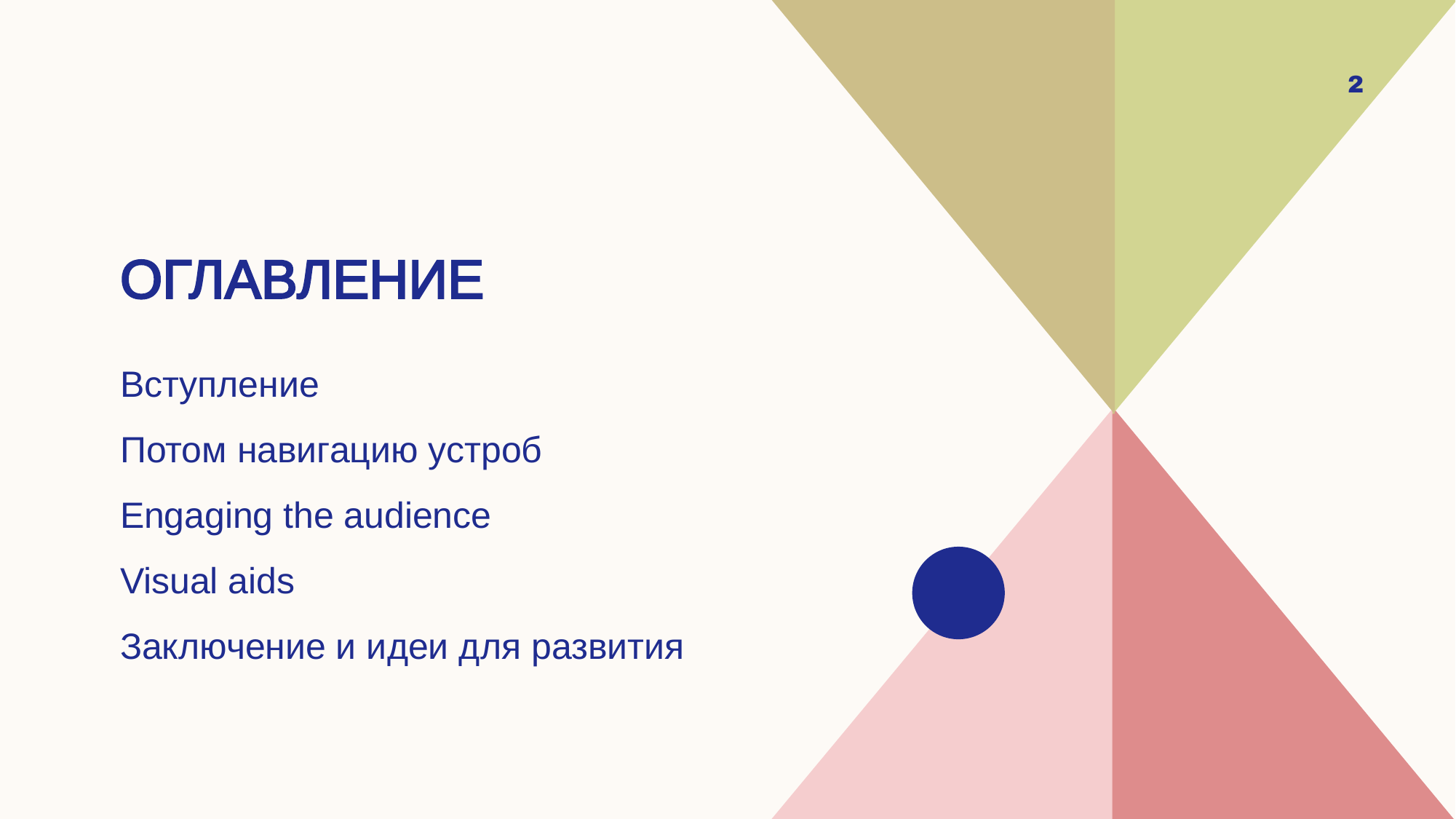

2
# оглавление
Вступление
Потом навигацию устроб
Engaging the audience
Visual aids
Заключение и идеи для развития